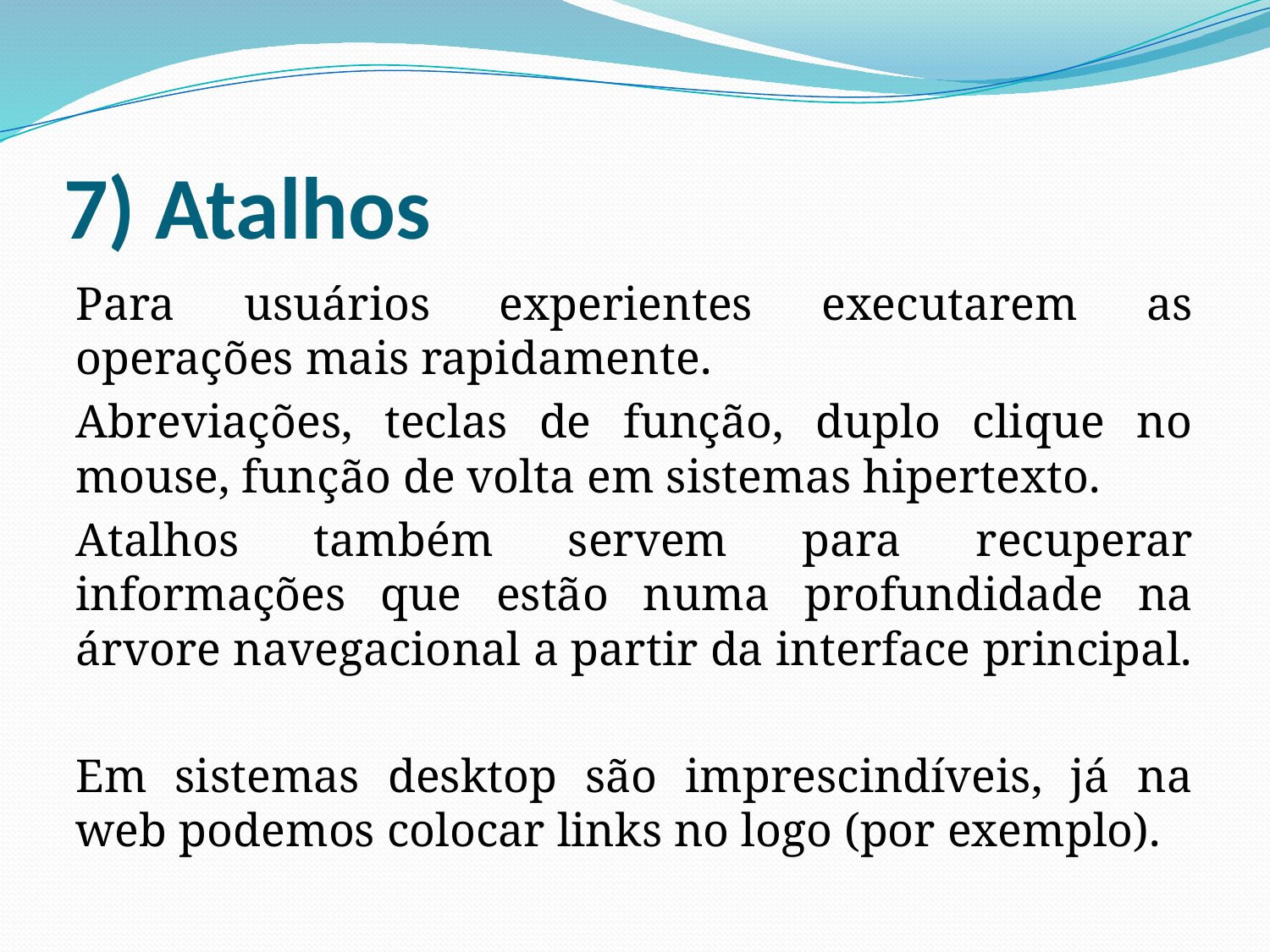

# 7) Atalhos
Para usuários experientes executarem as operações mais rapidamente.
Abreviações, teclas de função, duplo clique no mouse, função de volta em sistemas hipertexto.
Atalhos também servem para recuperar informações que estão numa profundidade na árvore navegacional a partir da interface principal.

Em sistemas desktop são imprescindíveis, já na web podemos colocar links no logo (por exemplo).